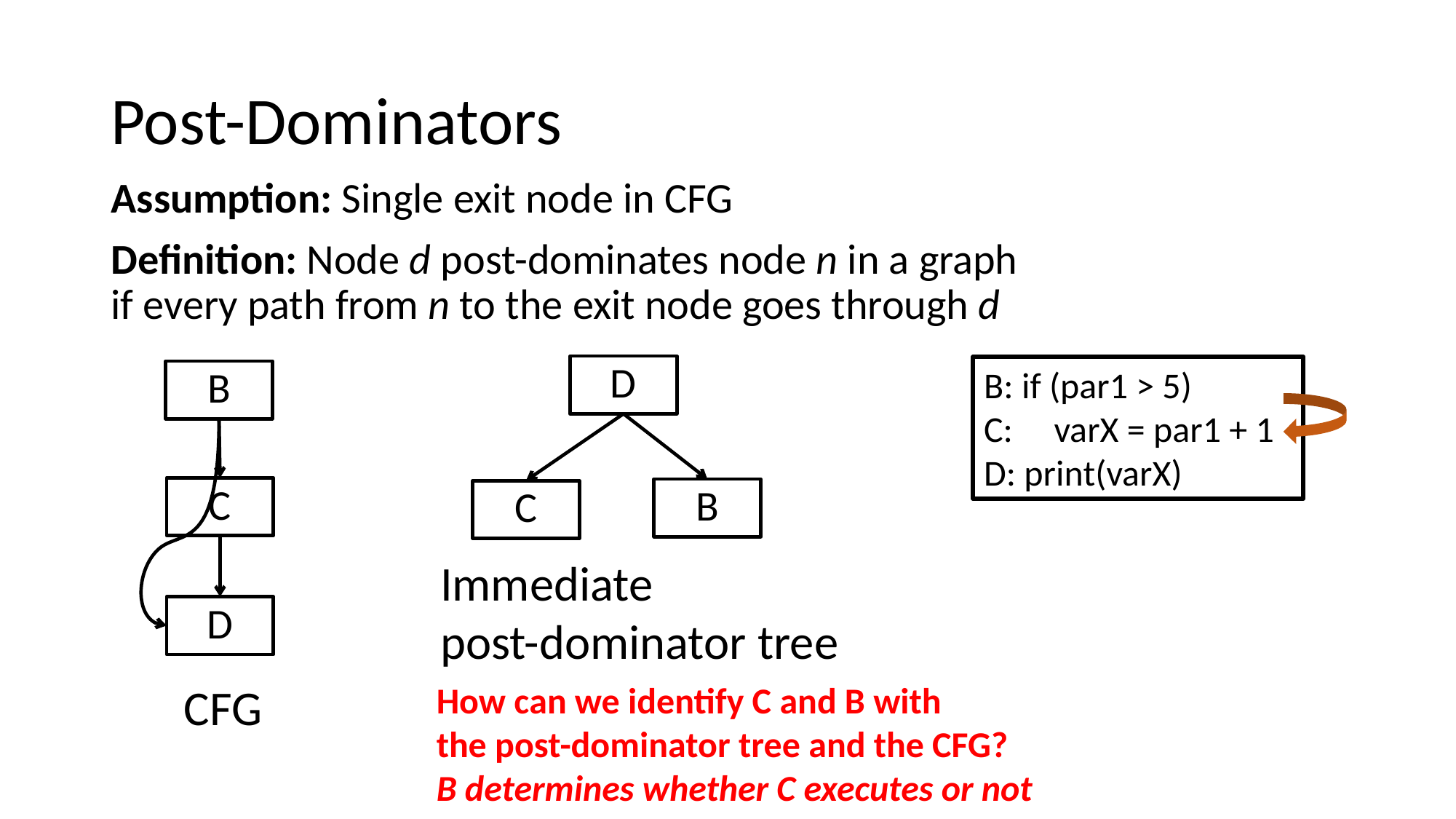

# Post-Dominators
Assumption: Single exit node in CFG
Definition: Node d post-dominates node n in a graph
if every path from n to the exit node goes through d
D
B: if (par1 > 5)
C:     varX = par1 + 1
D: print(varX)
B

C
B
C
Immediate
post-dominator tree
D
CFG
How can we identify C and B with
the post-dominator tree and the CFG?
B determines whether C executes or not